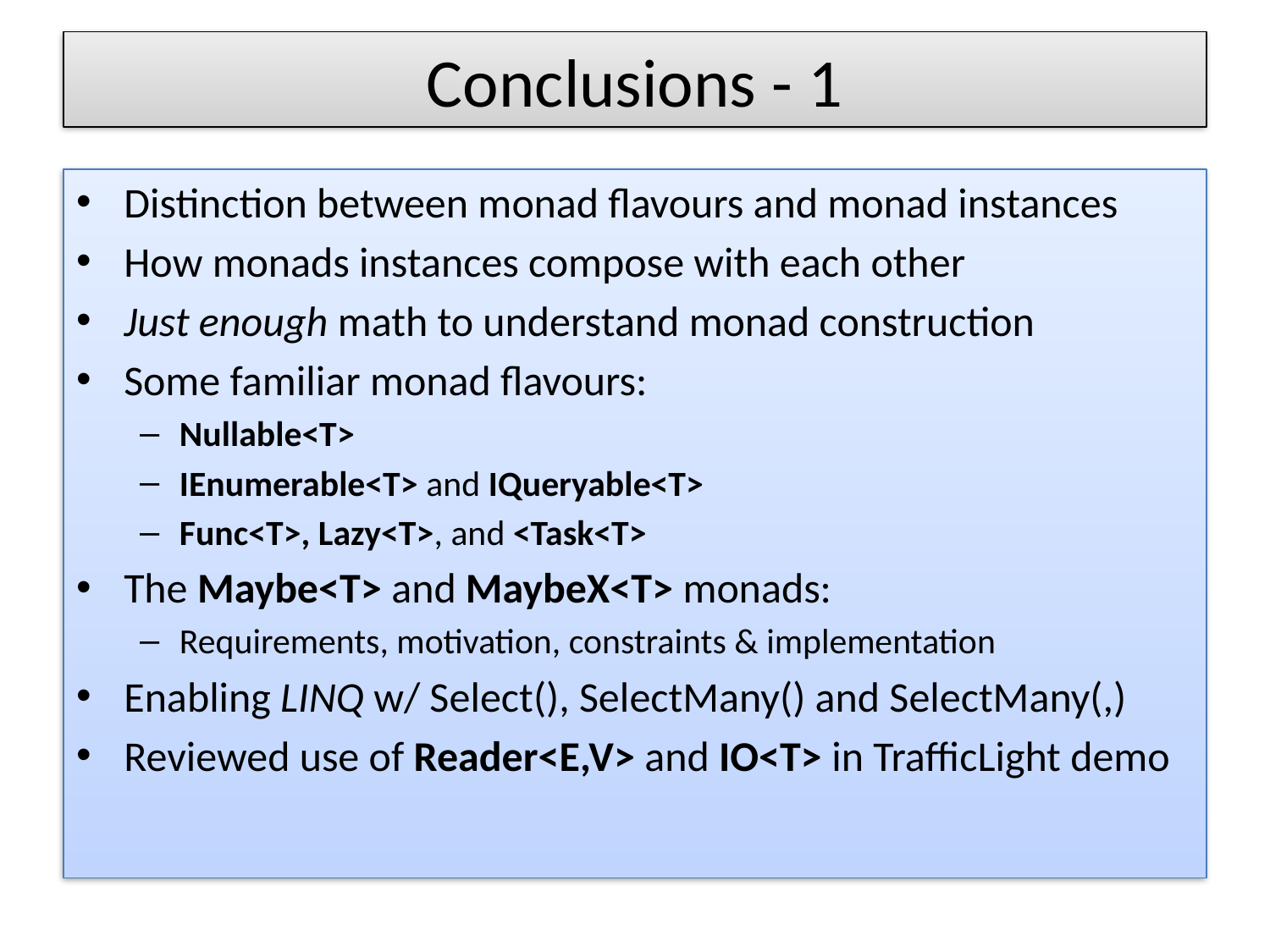

# Conclusions - 1
Distinction between monad flavours and monad instances
How monads instances compose with each other
Just enough math to understand monad construction
Some familiar monad flavours:
Nullable<T>
IEnumerable<T> and IQueryable<T>
Func<T>, Lazy<T>, and <Task<T>
The Maybe<T> and MaybeX<T> monads:
Requirements, motivation, constraints & implementation
Enabling LINQ w/ Select(), SelectMany() and SelectMany(,)
Reviewed use of Reader<E,V> and IO<T> in TrafficLight demo